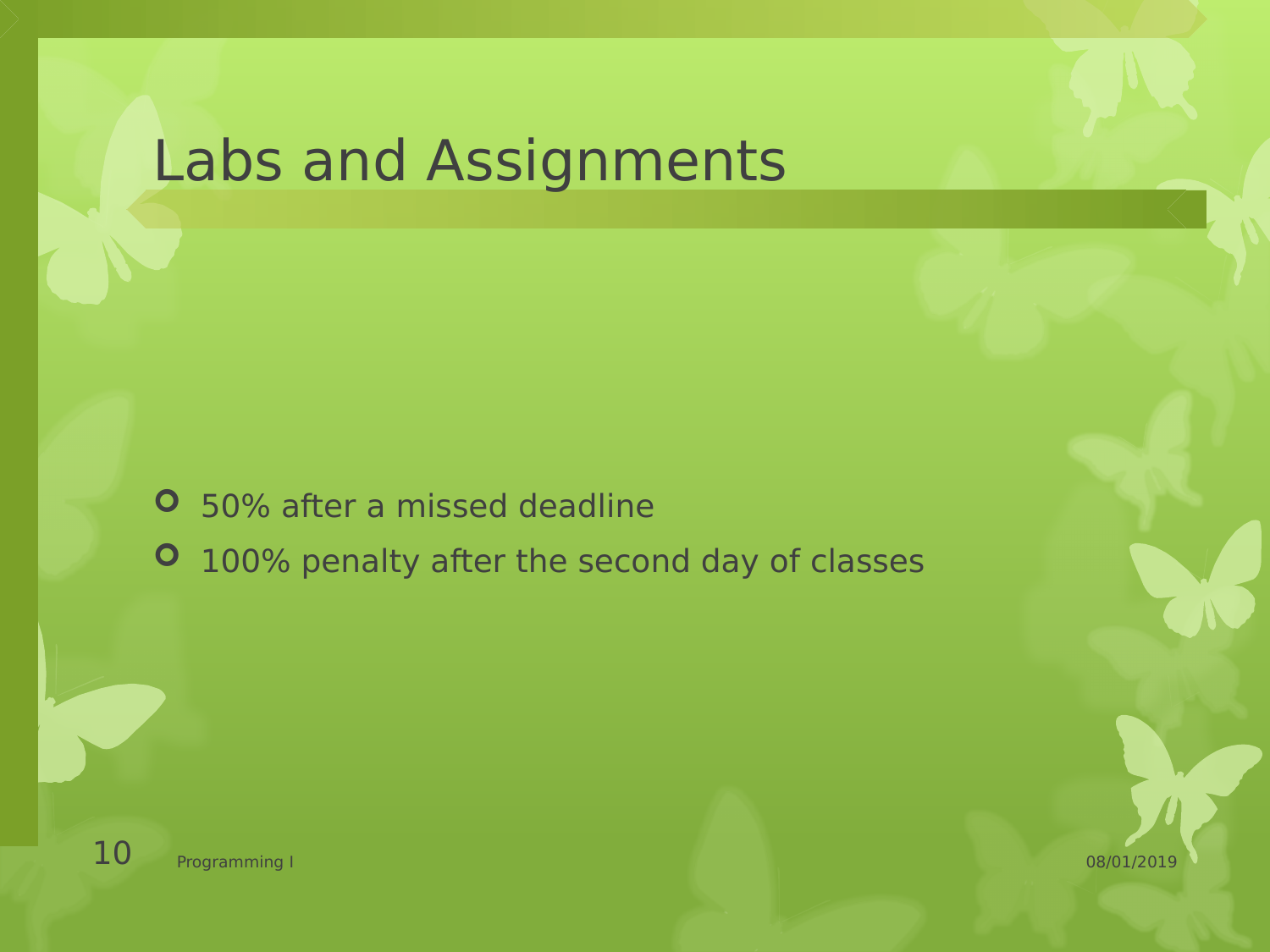

# Labs and Assignments
50% after a missed deadline
100% penalty after the second day of classes
10
Programming I
08/01/2019